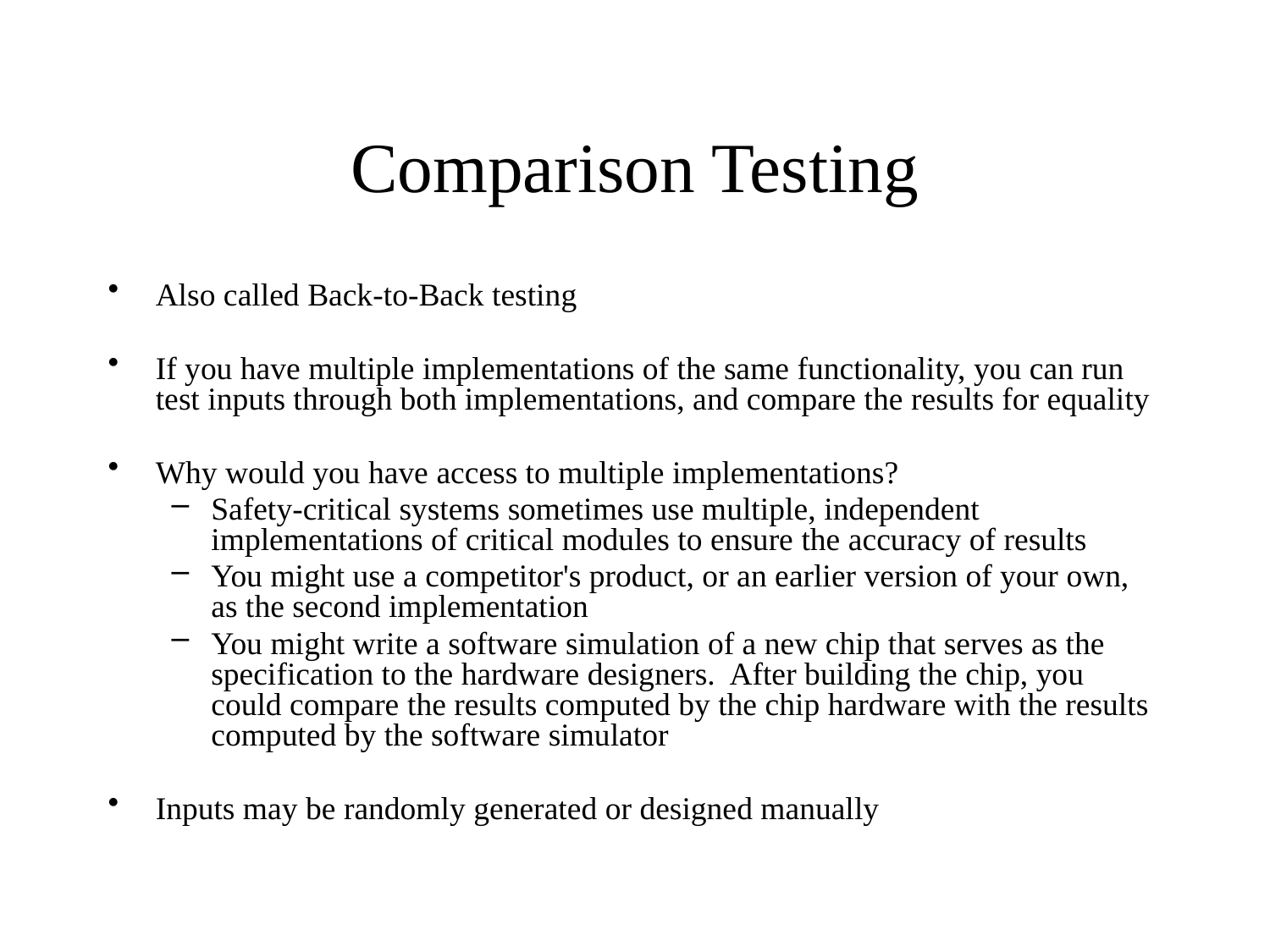

# Comparison Testing
Also called Back-to-Back testing

If you have multiple implementations of the same functionality, you can run test inputs through both implementations, and compare the results for equality

Why would you have access to multiple implementations?
Safety-critical systems sometimes use multiple, independent implementations of critical modules to ensure the accuracy of results
You might use a competitor's product, or an earlier version of your own, as the second implementation
You might write a software simulation of a new chip that serves as the specification to the hardware designers.  After building the chip, you could compare the results computed by the chip hardware with the results computed by the software simulator

Inputs may be randomly generated or designed manually